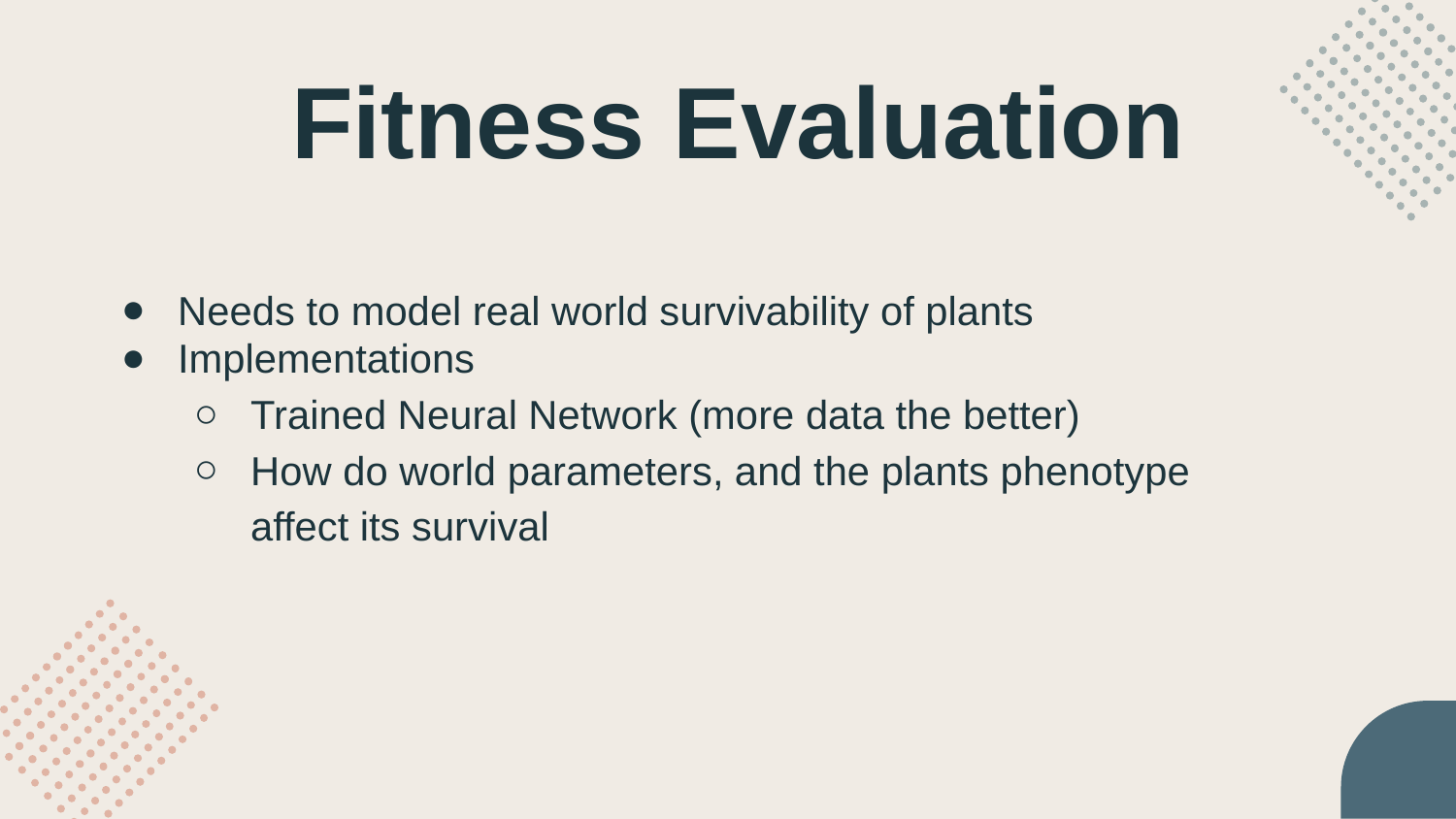

Fitness Evaluation
Needs to model real world survivability of plants
Implementations
Trained Neural Network (more data the better)
How do world parameters, and the plants phenotype affect its survival